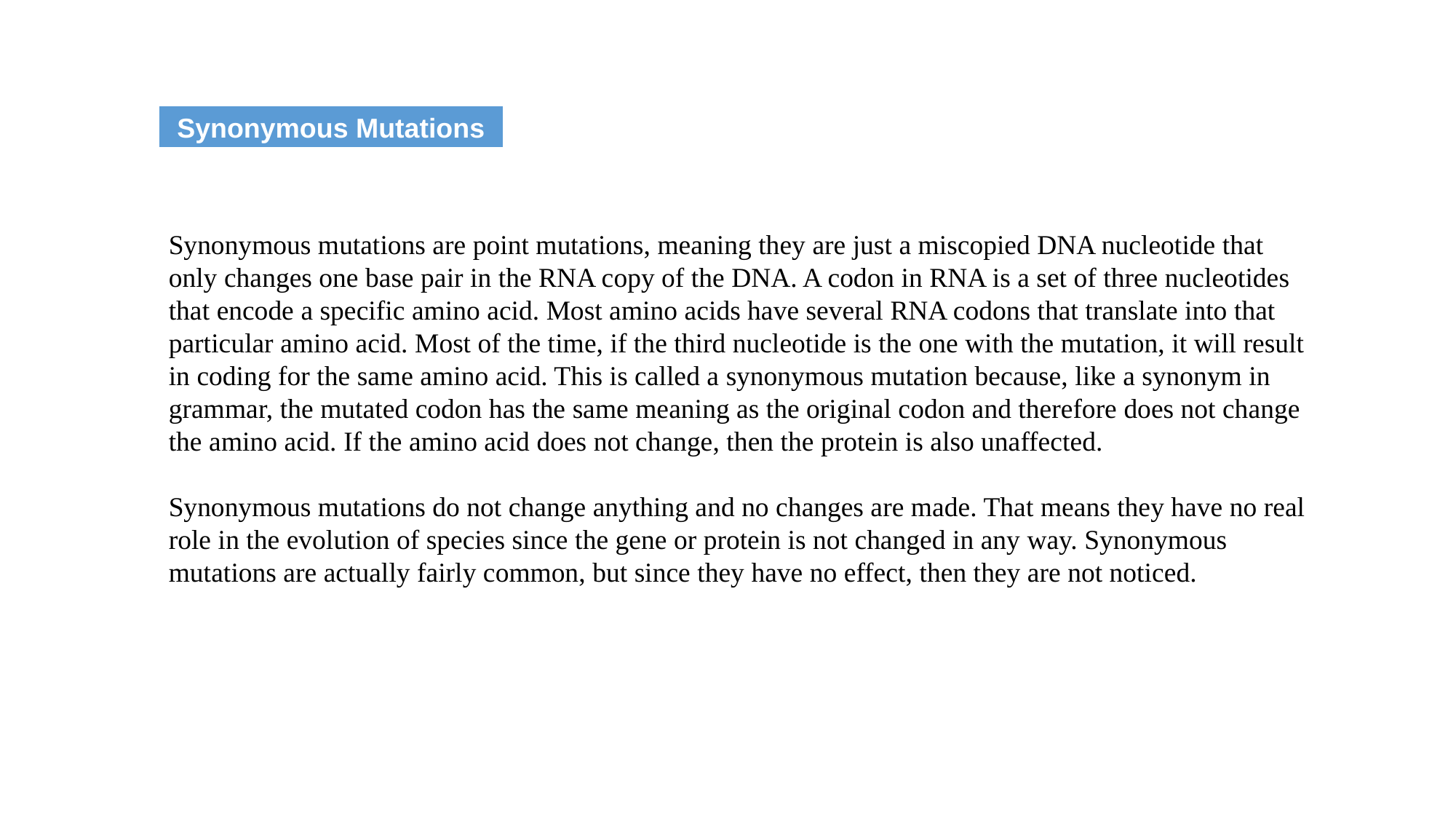

Synonymous Mutations

Synonymous mutations are point mutations, meaning they are just a miscopied DNA nucleotide that only changes one base pair in the RNA copy of the DNA. A codon in RNA is a set of three nucleotides that encode a specific amino acid. Most amino acids have several RNA codons that translate into that particular amino acid. Most of the time, if the third nucleotide is the one with the mutation, it will result in coding for the same amino acid. This is called a synonymous mutation because, like a synonym in grammar, the mutated codon has the same meaning as the original codon and therefore does not change the amino acid. If the amino acid does not change, then the protein is also unaffected.

Synonymous mutations do not change anything and no changes are made. That means they have no real role in the evolution of species since the gene or protein is not changed in any way. Synonymous mutations are actually fairly common, but since they have no effect, then they are not noticed.